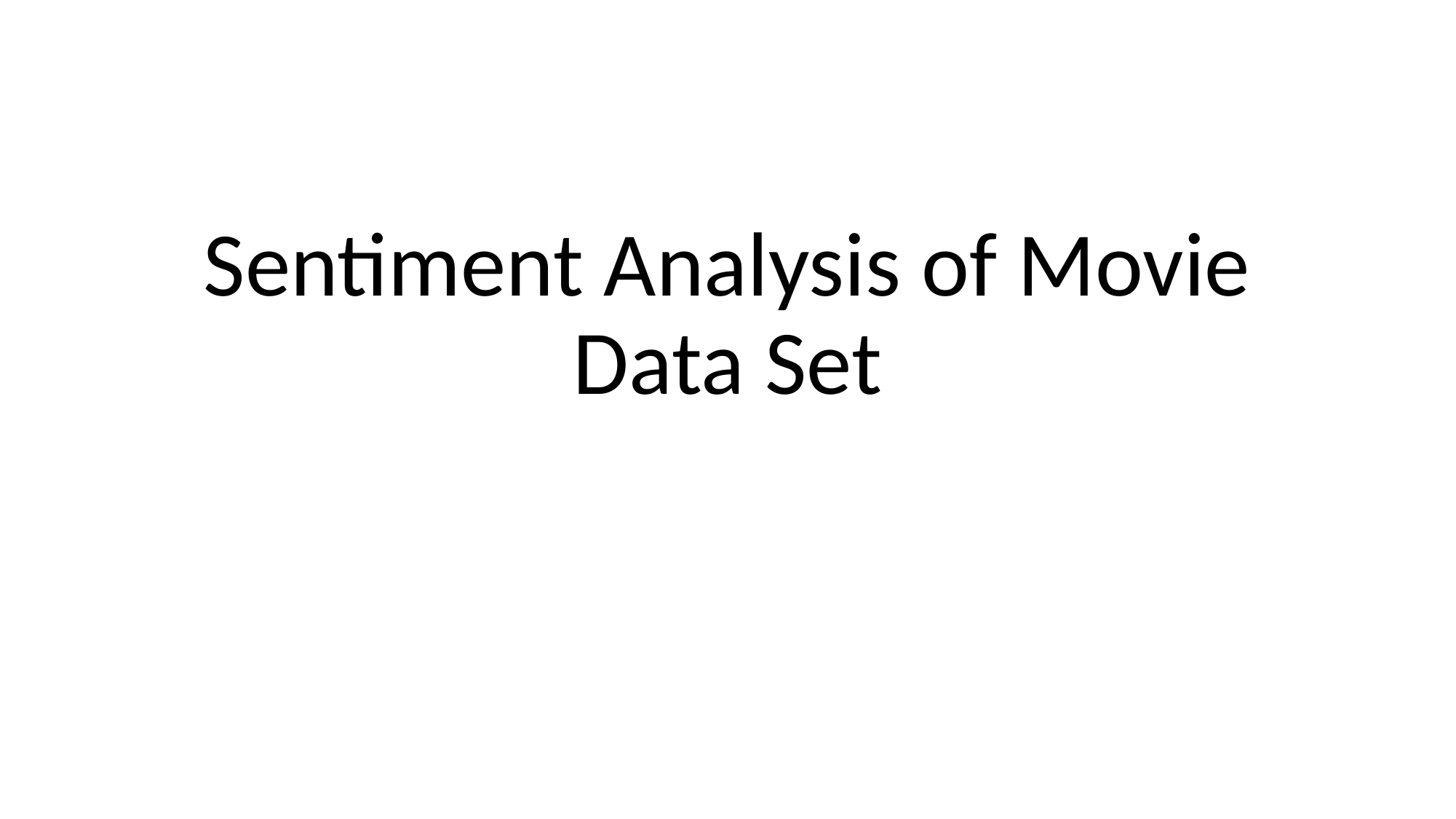

# Sentiment Analysis of Movie Data Set